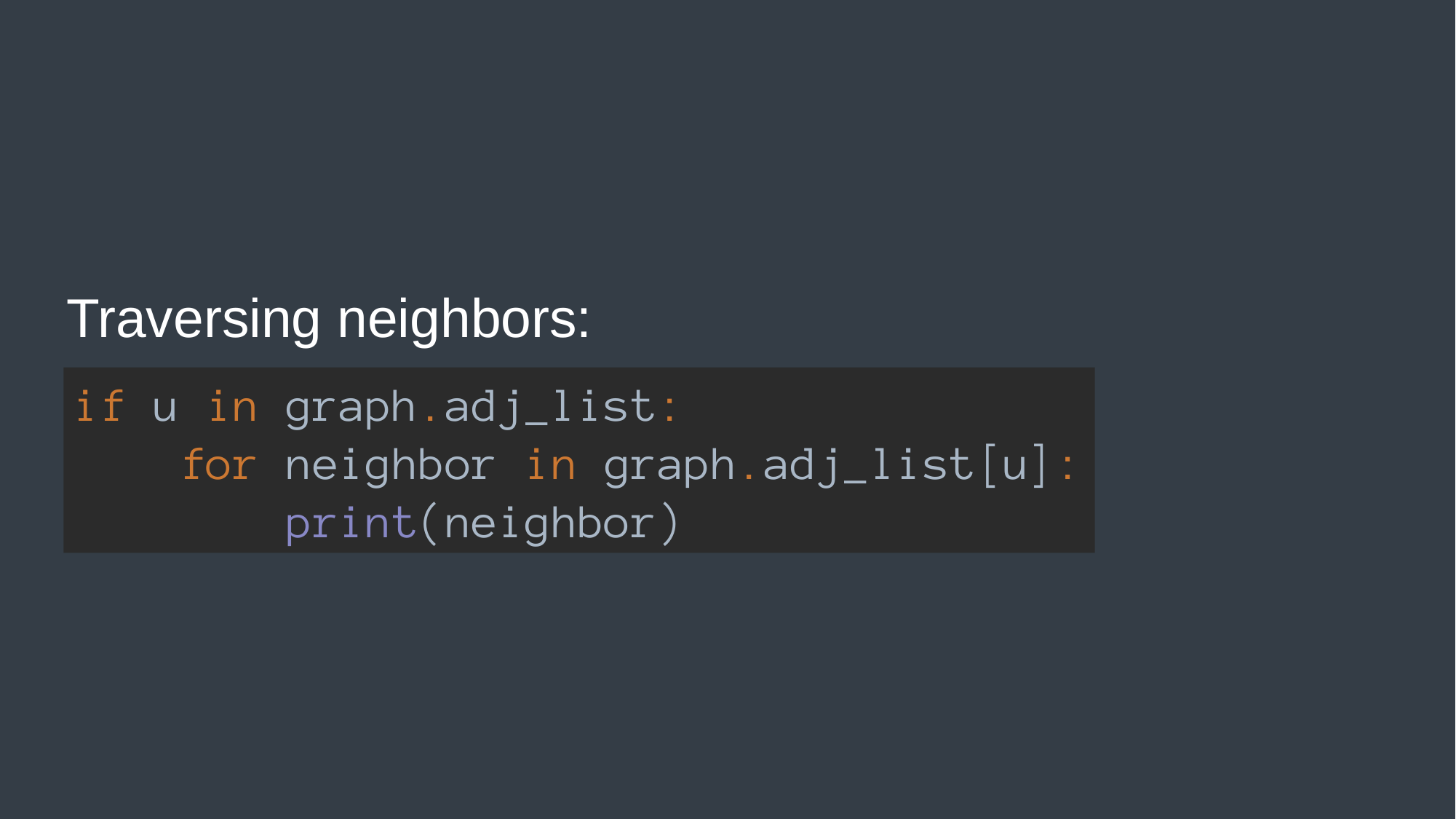

Traversing neighbors: in a directed graph:
if u in graph.adj_list:
    for neighbor in graph.adj_list[u]:
        print(neighbor)